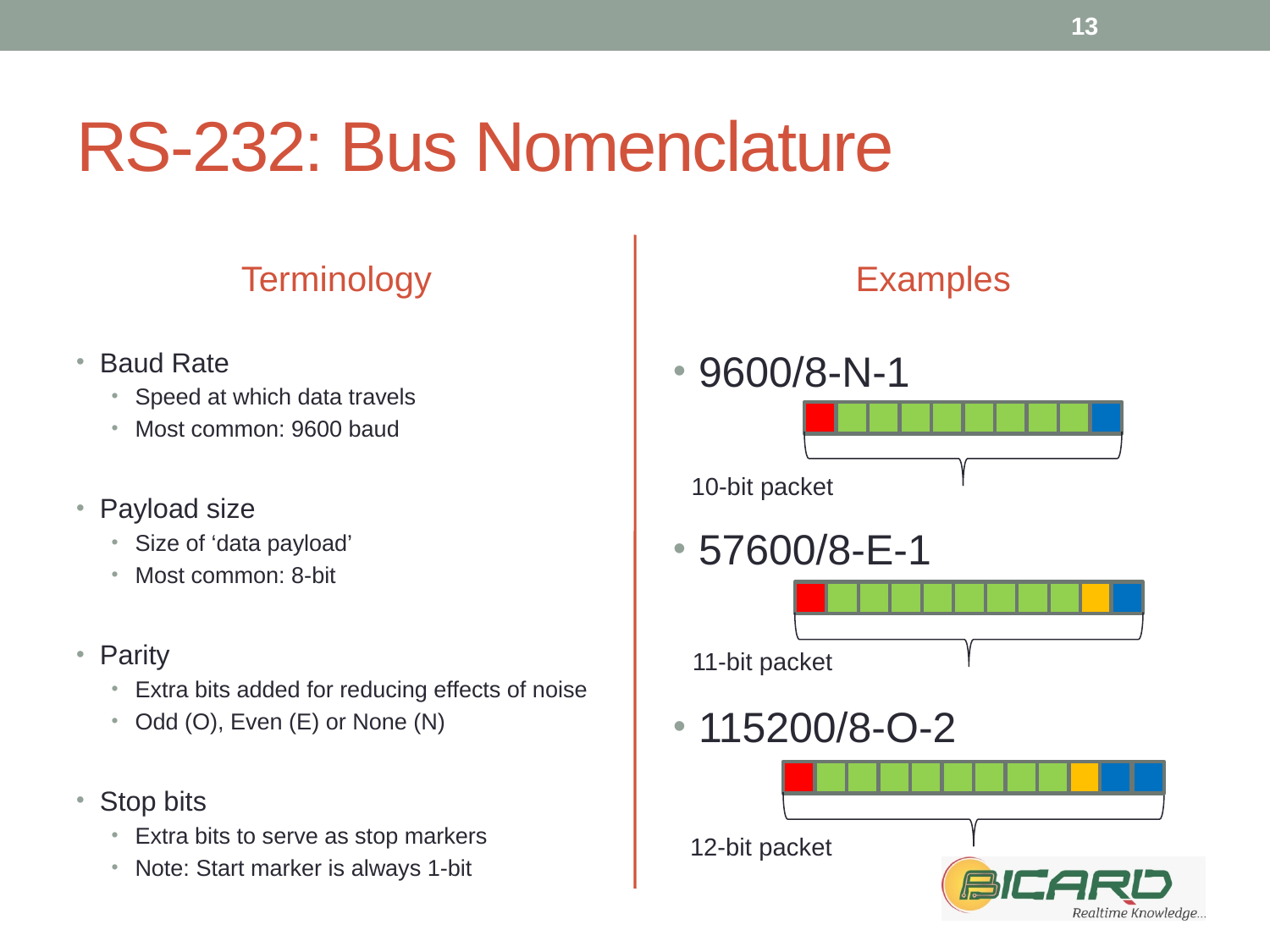

13
# RS-232: Bus Nomenclature
Terminology
Examples

Baud Rate
Speed at which data travels
Most common: 9600 baud

Payload size
Size of ‘data payload’
Most common: 8-bit

Parity
Extra bits added for reducing effects of noise
Odd (O), Even (E) or None (N)

Stop bits
Extra bits to serve as stop markers
Note: Start marker is always 1-bit

9600/8-N-1

57600/8-E-1

115200/8-O-2

10-bit packet

11-bit packet

12-bit packet